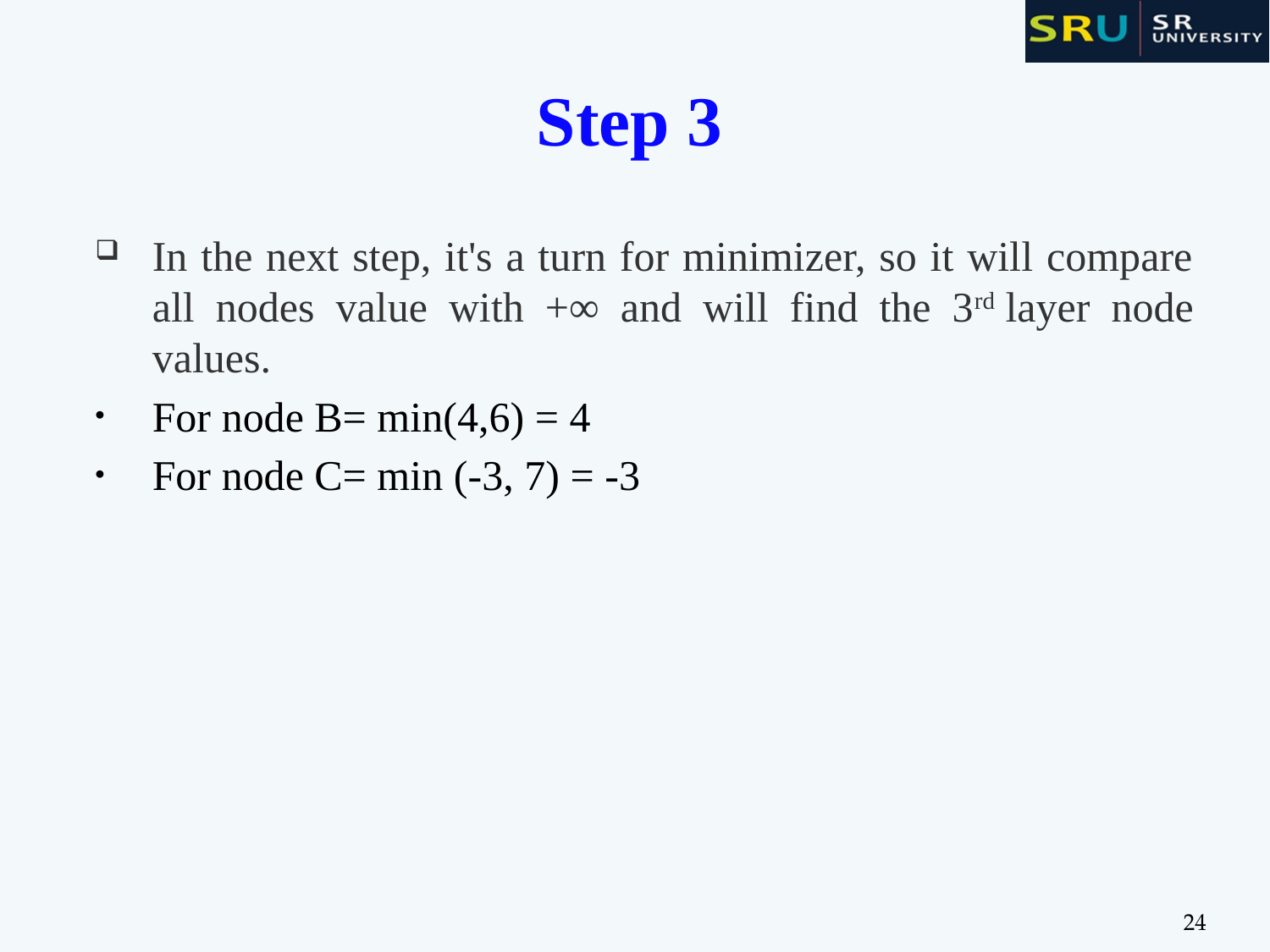

# Step 3
In the next step, it's a turn for minimizer, so it will compare all nodes value with +∞ and will find the 3rd layer node values.
For node B= min(4,6) = 4
For node C= min (-3, 7) = -3

24